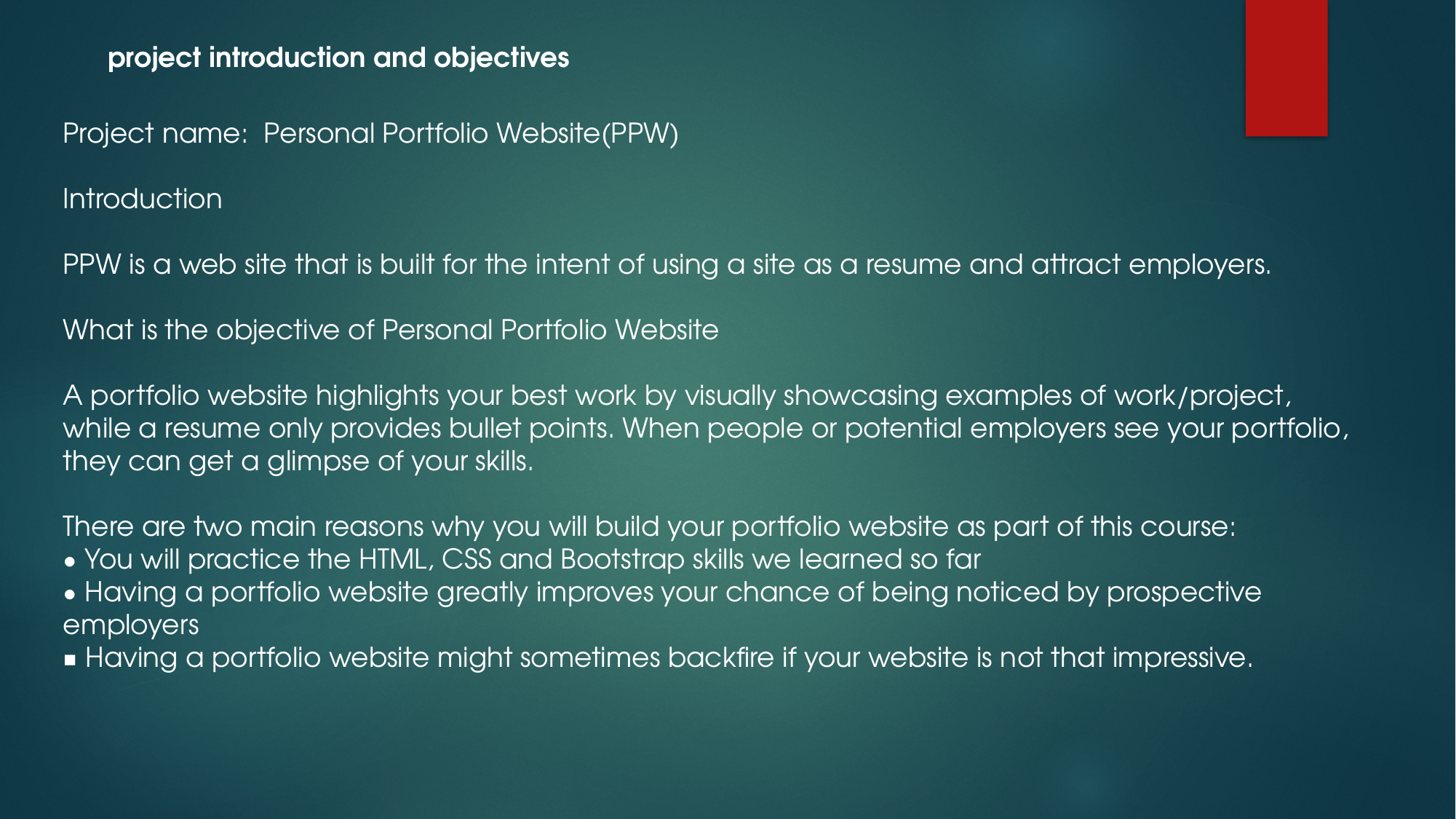

project introduction and objectives
Project name:  Personal Portfolio Website(PPW)

Introduction

PPW is a web site that is built for the intent of using a site as a resume and attract employers.

What is the objective of Personal Portfolio Website

A portfolio website highlights your best work by visually showcasing examples of work/project, while a resume only provides bullet points. When people or potential employers see your portfolio, they can get a glimpse of your skills.

There are two main reasons why you will build your portfolio website as part of this course:
• You will practice the HTML, CSS and Bootstrap skills we learned so far
• Having a portfolio website greatly improves your chance of being noticed by prospective employers
▪ Having a portfolio website might sometimes backfire if your website is not that impressive.